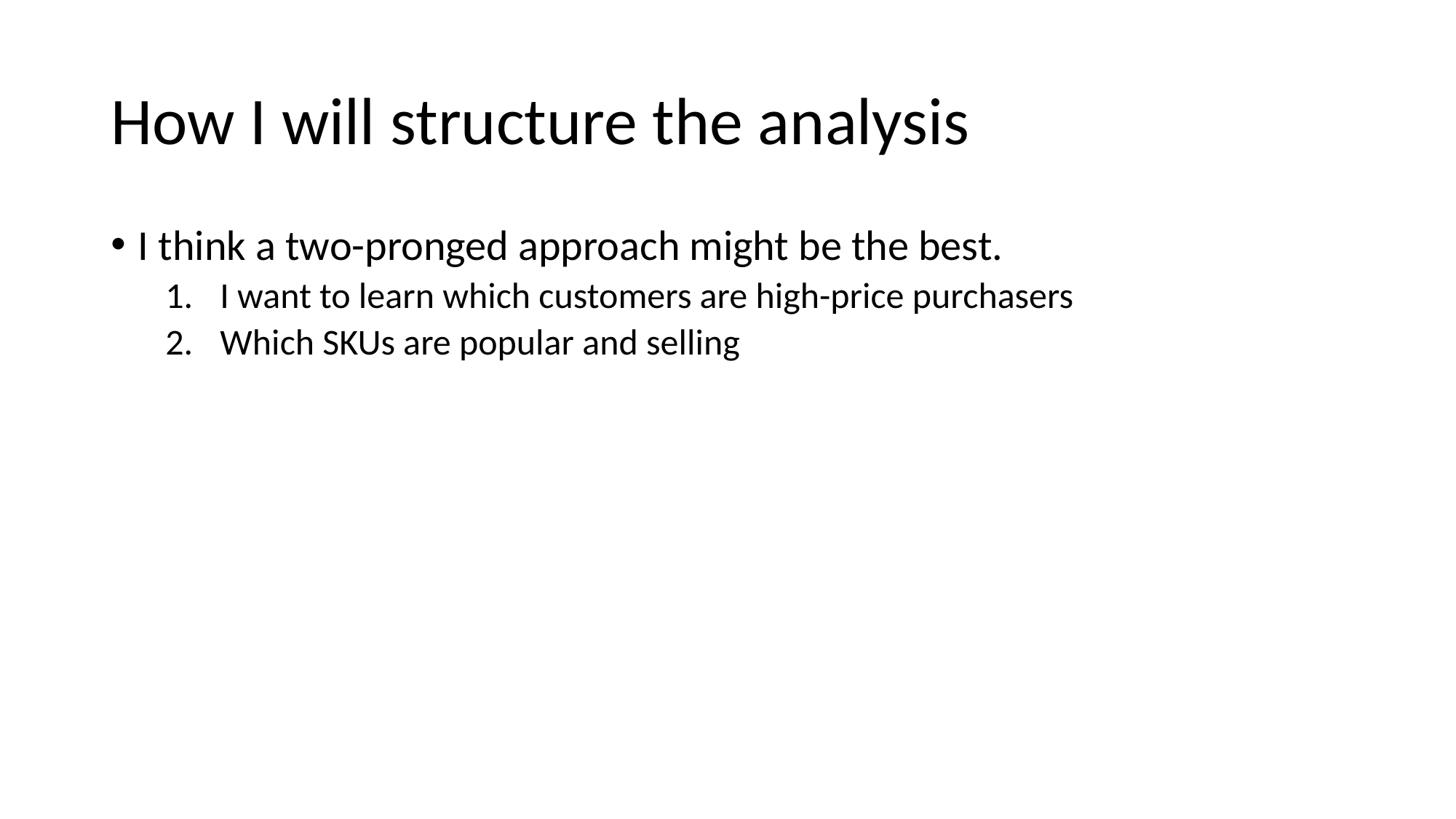

# How I will structure the analysis
I think a two-pronged approach might be the best.
I want to learn which customers are high-price purchasers
Which SKUs are popular and selling